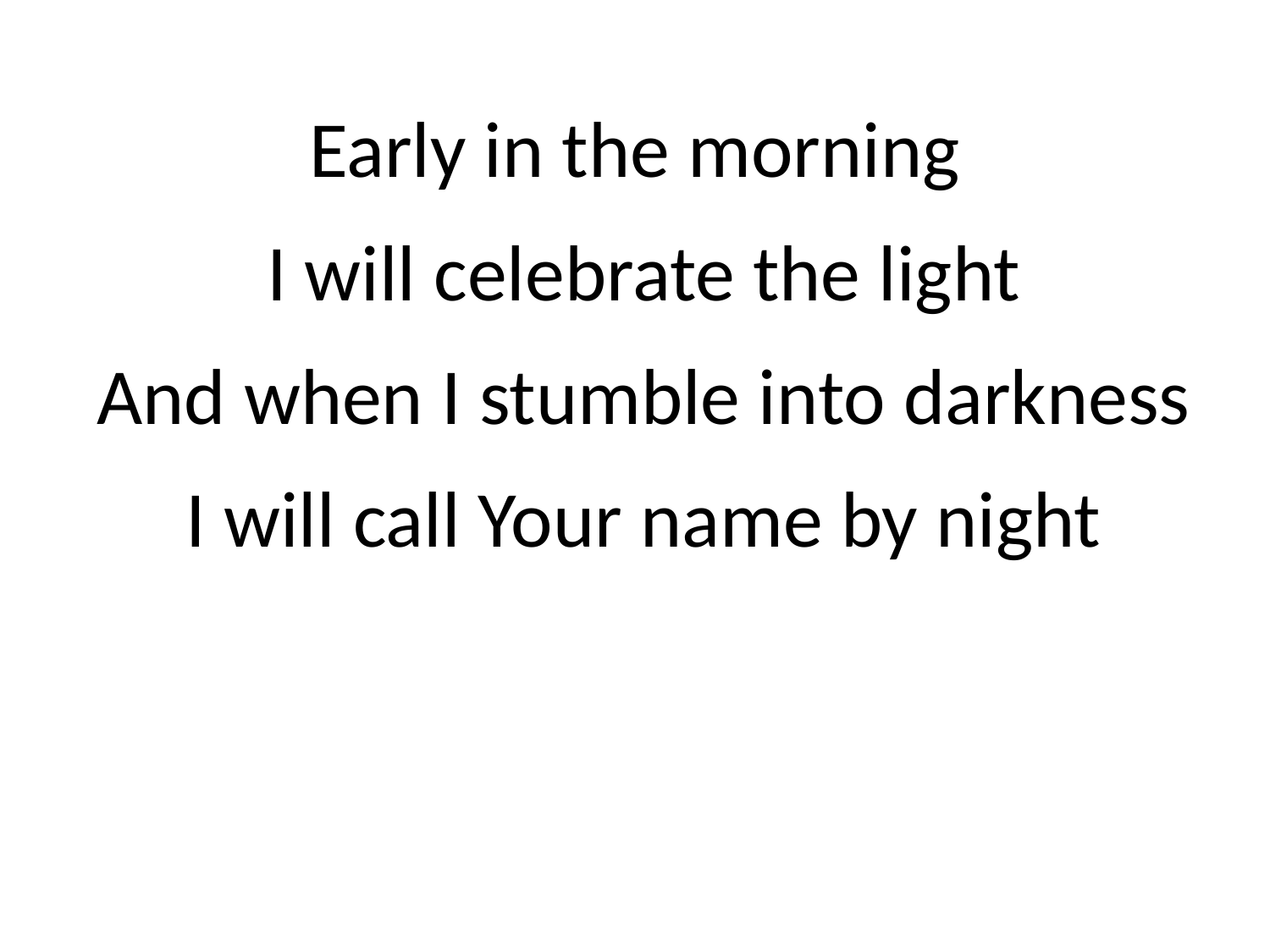

Early in the morning
 I will celebrate the light
 And when I stumble into darkness
 I will call Your name by night